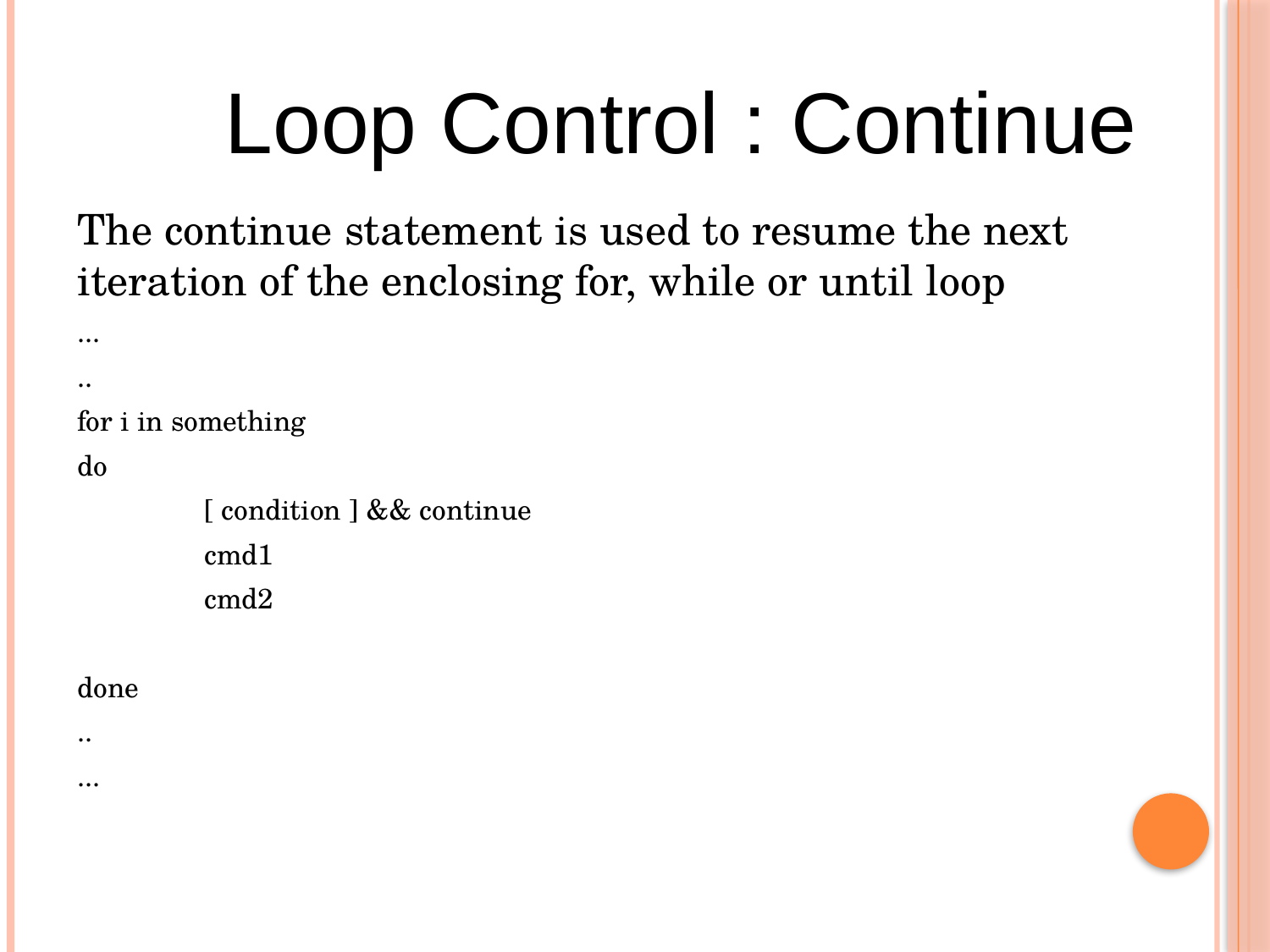

Loop Control : Continue
The continue statement is used to resume the next iteration of the enclosing for, while or until loop
...
..
for i in something
do
	[ condition ] && continue
	cmd1
	cmd2

done
..
...